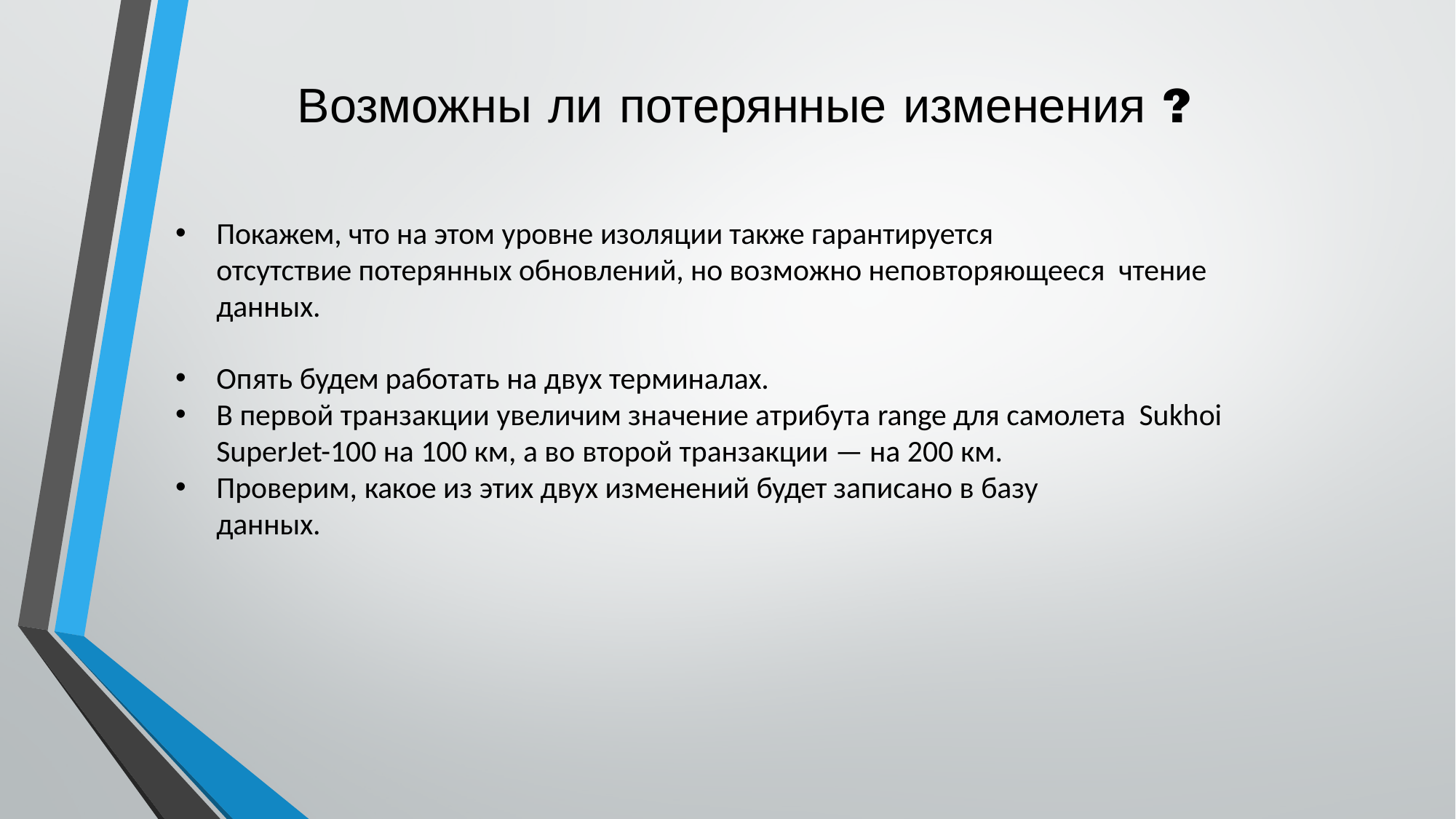

# Возможны ли потерянные изменения ?
Покажем, что на этом уровне изоляции также гарантируется
отсутствие потерянных обновлений, но возможно неповторяющееся  чтение данных.

Опять будем работать на двух терминалах.
В первой транзакции увеличим значение атрибута range для самолета  Sukhoi SuperJet-100 на 100 км, а во второй транзакции — на 200 км.
Проверим, какое из этих двух изменений будет записано в базу
данных.